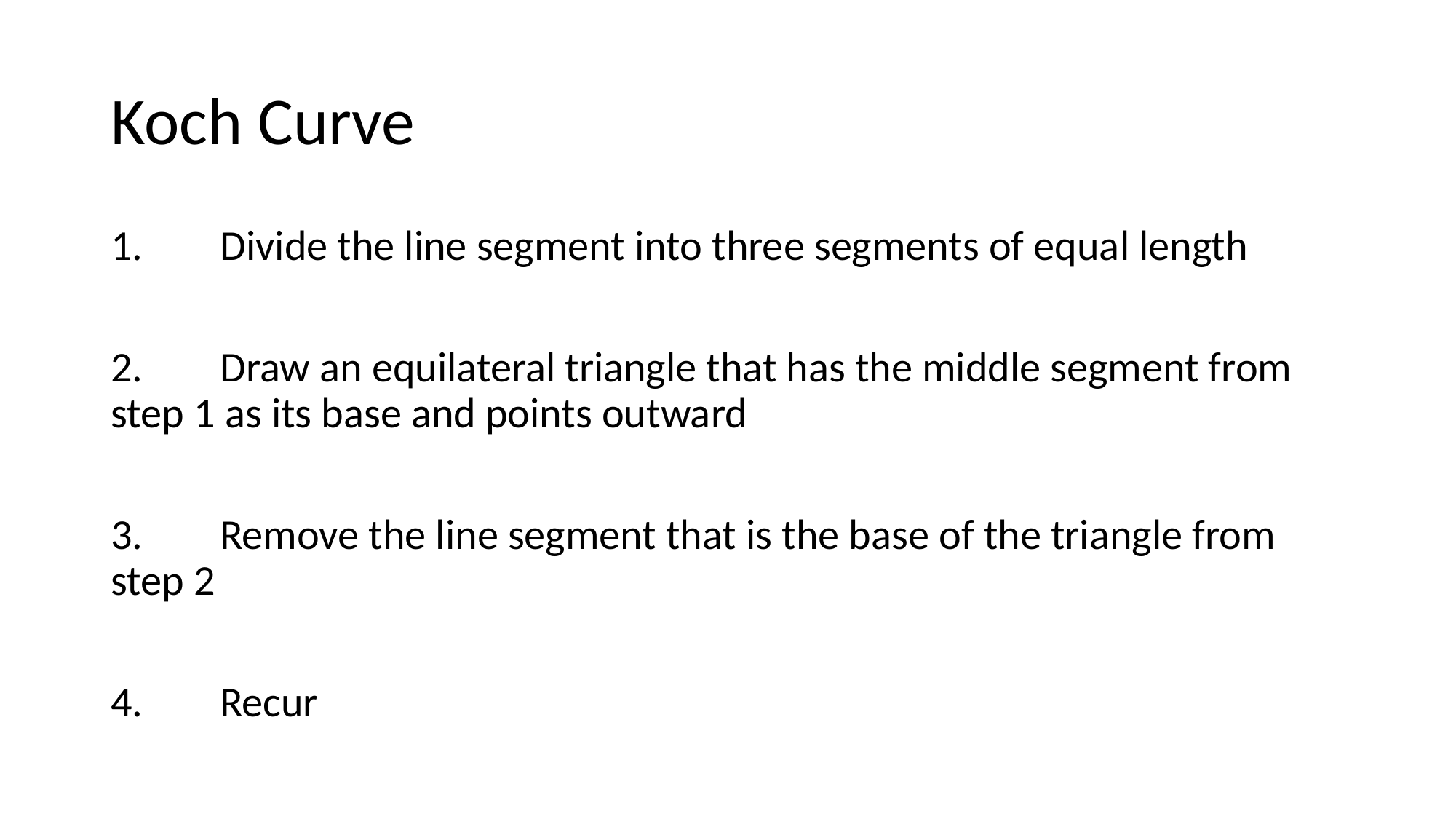

# Koch Curve
1. 	Divide the line segment into three segments of equal length

2. 	Draw an equilateral triangle that has the middle segment from 	step 1 as its base and points outward

3. 	Remove the line segment that is the base of the triangle from 	step 2

4. 	Recur